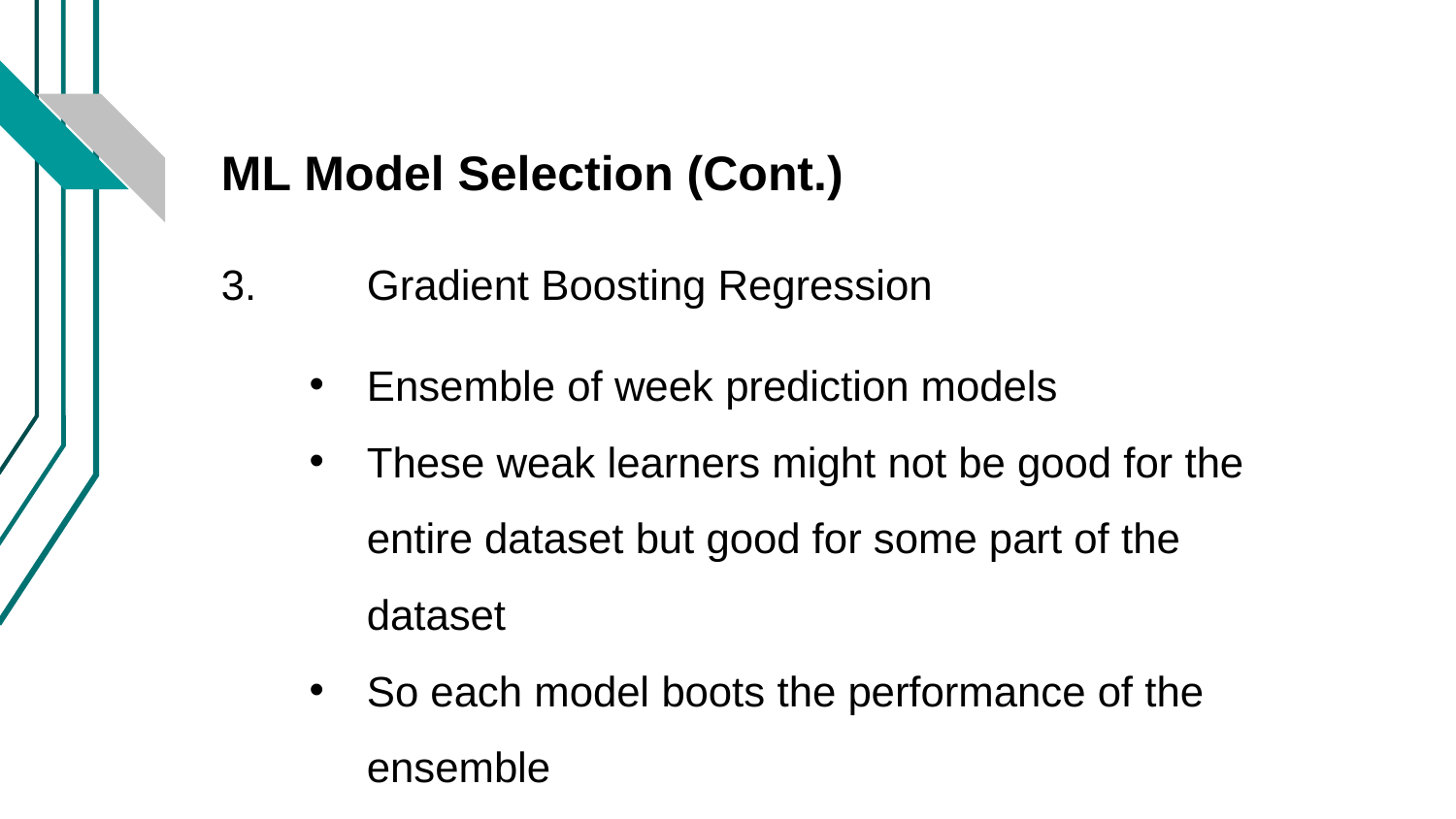

# ML Model Selection (Cont.)
3.	Gradient Boosting Regression
Ensemble of week prediction models
These weak learners might not be good for the entire dataset but good for some part of the dataset
So each model boots the performance of the ensemble